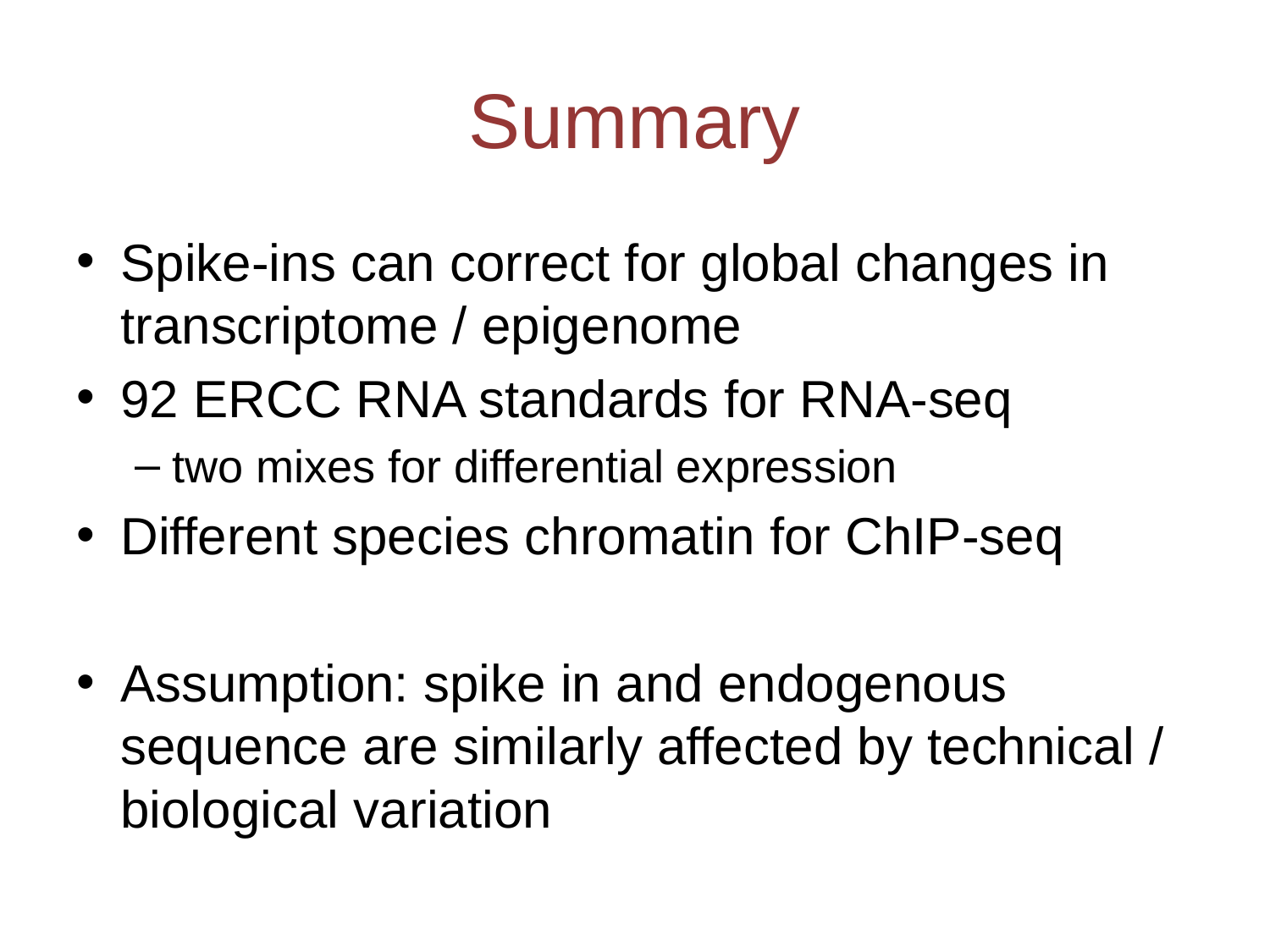

# Summary
Spike-ins can correct for global changes in transcriptome / epigenome
92 ERCC RNA standards for RNA-seq
two mixes for differential expression
Different species chromatin for ChIP-seq

Assumption: spike in and endogenous sequence are similarly affected by technical / biological variation